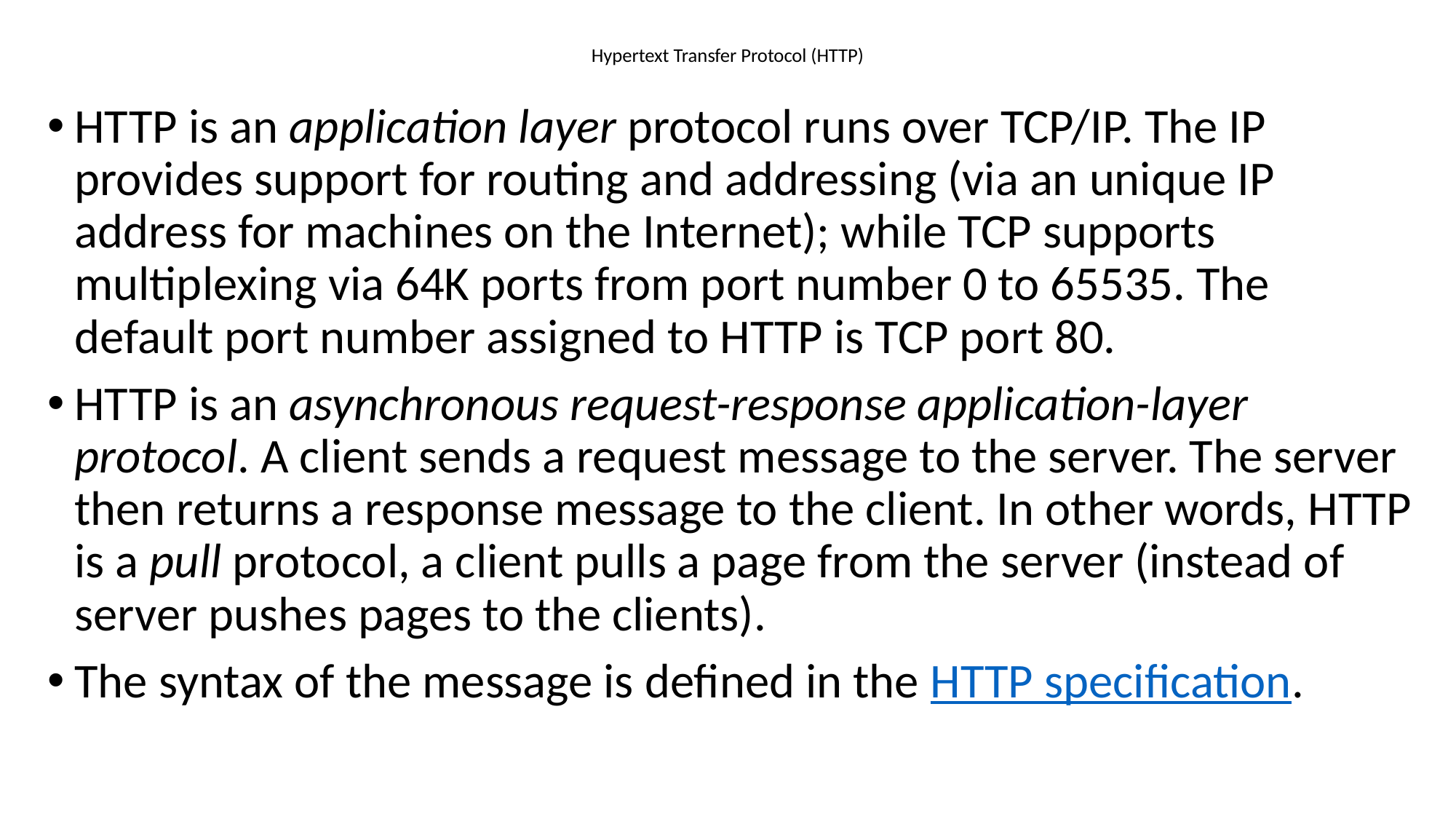

# Hypertext Transfer Protocol (HTTP)
HTTP is an application layer protocol runs over TCP/IP. The IP provides support for routing and addressing (via an unique IP address for machines on the Internet); while TCP supports multiplexing via 64K ports from port number 0 to 65535. The default port number assigned to HTTP is TCP port 80.
HTTP is an asynchronous request-response application-layer protocol. A client sends a request message to the server. The server then returns a response message to the client. In other words, HTTP is a pull protocol, a client pulls a page from the server (instead of server pushes pages to the clients).
The syntax of the message is defined in the HTTP specification.